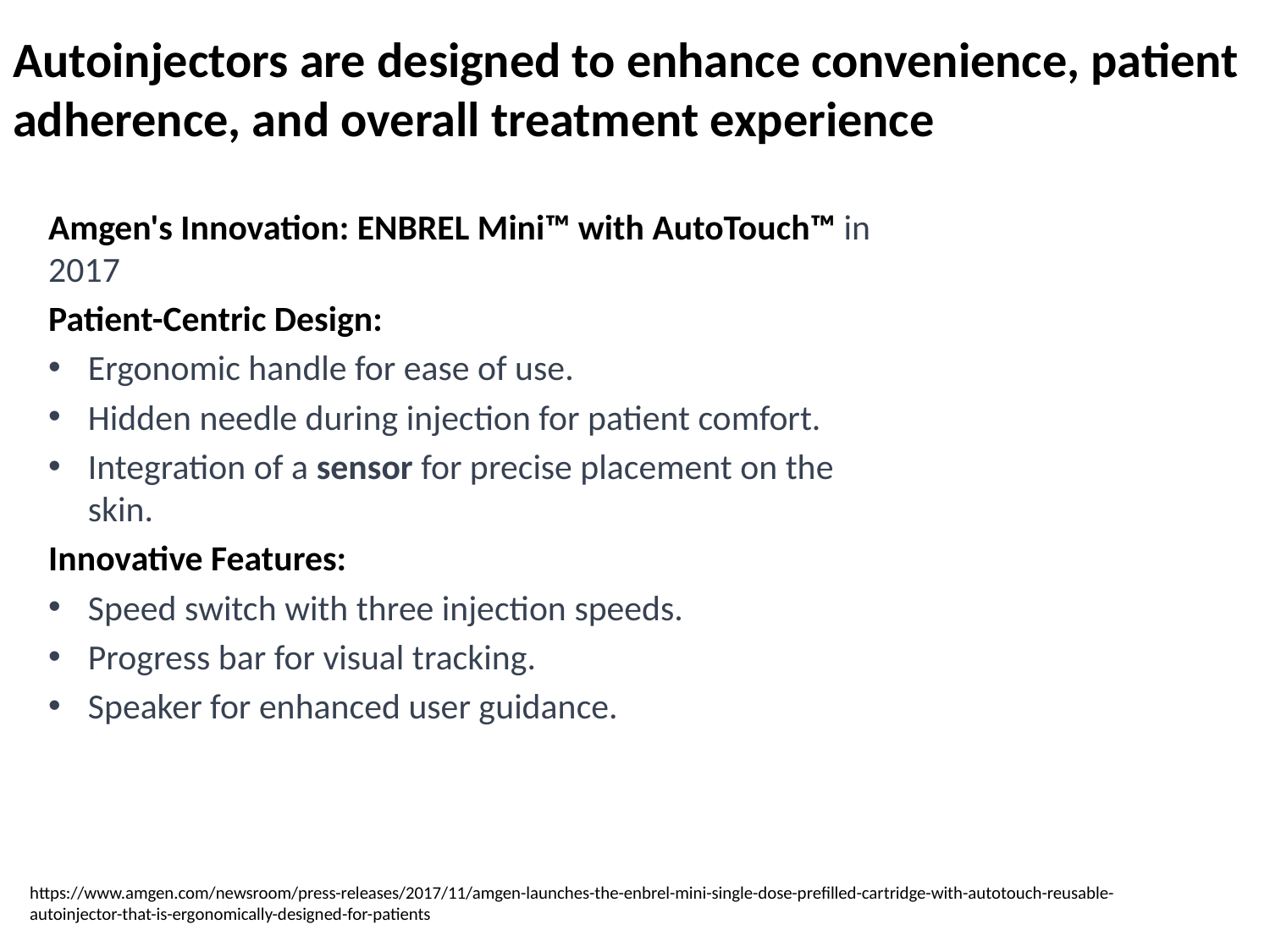

Autoinjectors are designed to enhance convenience, patient adherence, and overall treatment experience
Amgen's Innovation: ENBREL Mini™ with AutoTouch™ in 2017
Patient-Centric Design:
Ergonomic handle for ease of use.
Hidden needle during injection for patient comfort.
Integration of a sensor for precise placement on the skin.
Innovative Features:
Speed switch with three injection speeds.
Progress bar for visual tracking.
Speaker for enhanced user guidance.
https://www.amgen.com/newsroom/press-releases/2017/11/amgen-launches-the-enbrel-mini-single-dose-prefilled-cartridge-with-autotouch-reusable-autoinjector-that-is-ergonomically-designed-for-patients